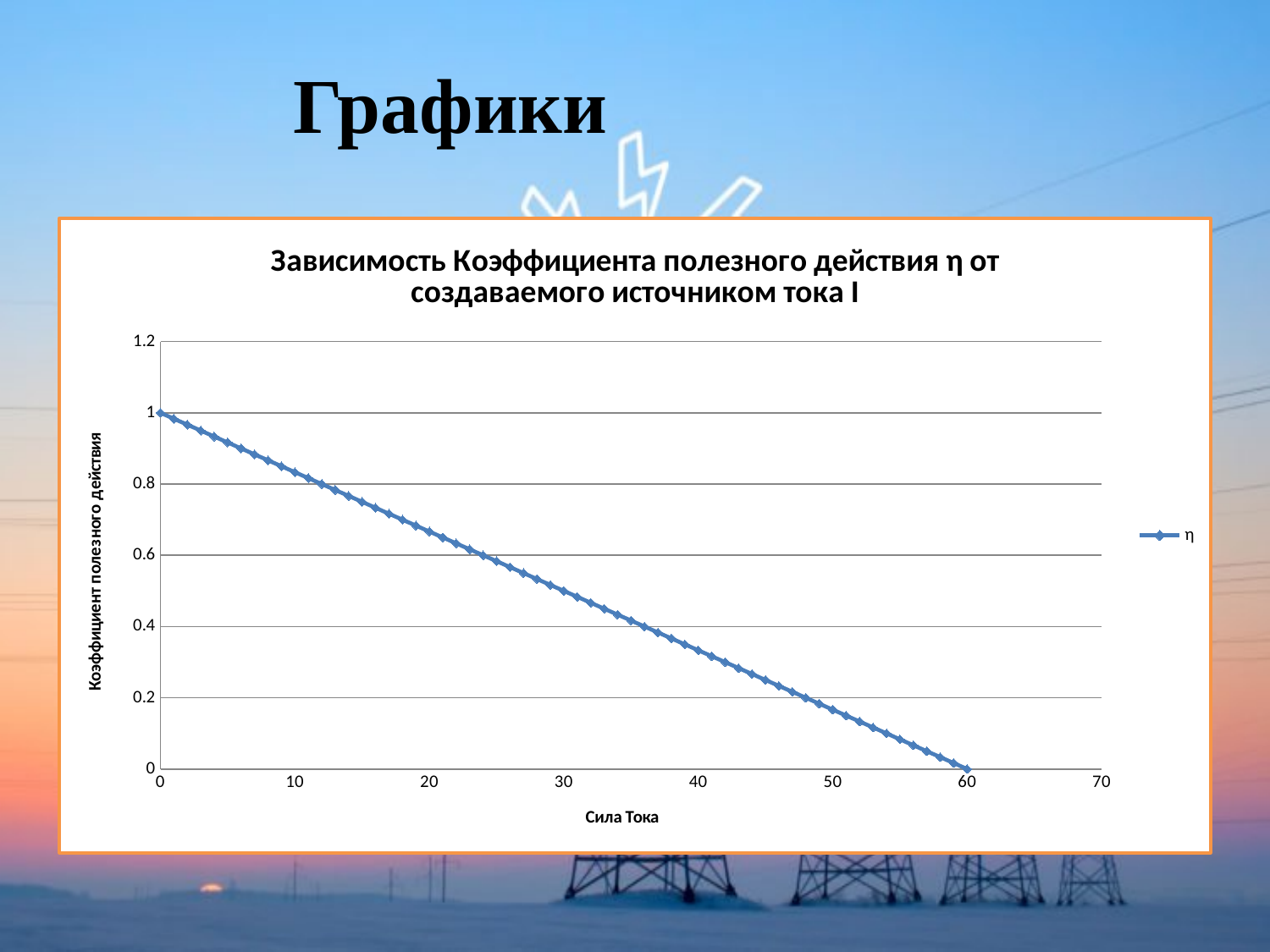

Графики
#

### Chart: Зависимость Коэффициента полезного действия η от создаваемого источником тока I

| Category | η |
|---|---|